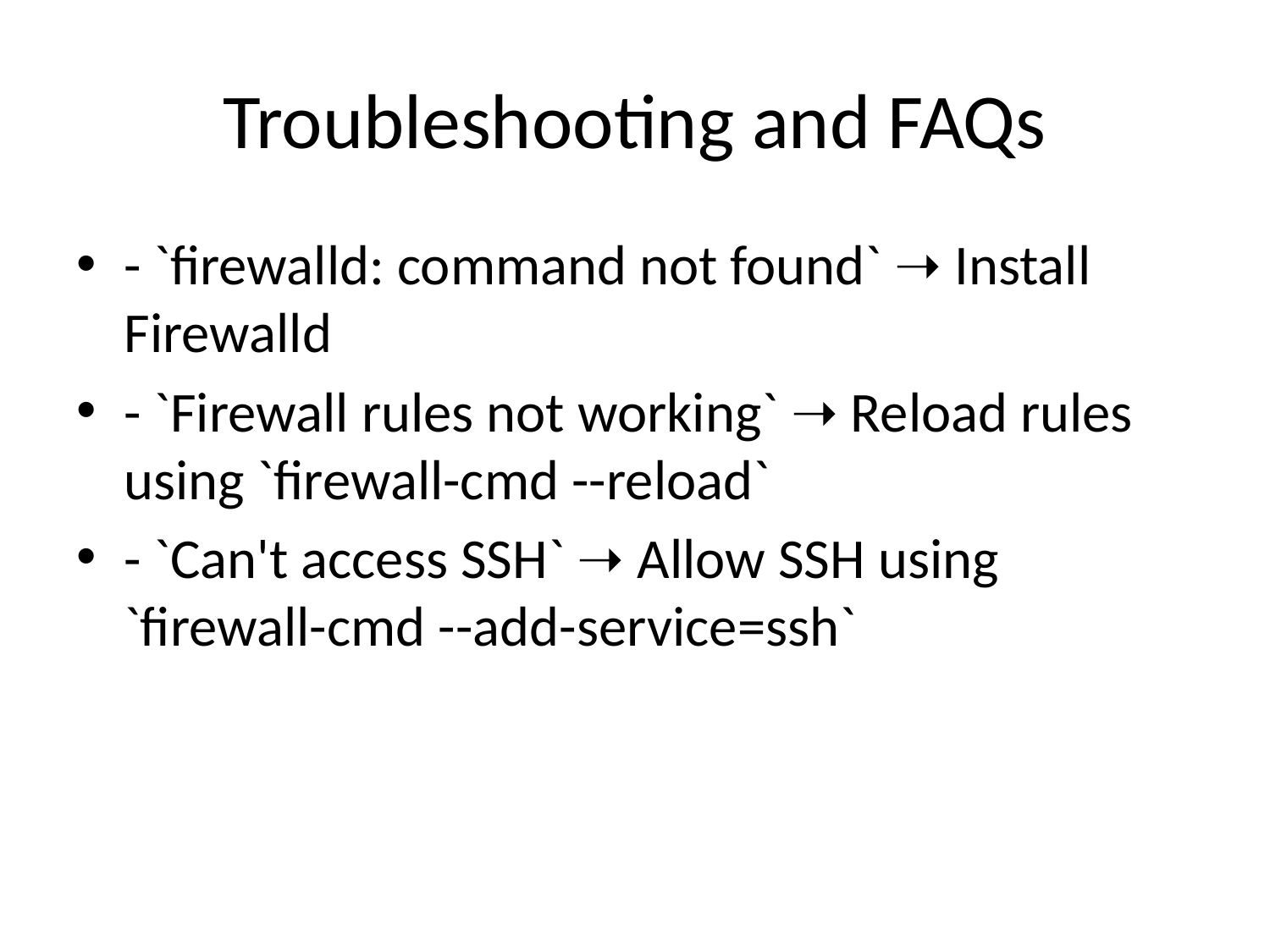

# Troubleshooting and FAQs
- `firewalld: command not found` ➝ Install Firewalld
- `Firewall rules not working` ➝ Reload rules using `firewall-cmd --reload`
- `Can't access SSH` ➝ Allow SSH using `firewall-cmd --add-service=ssh`